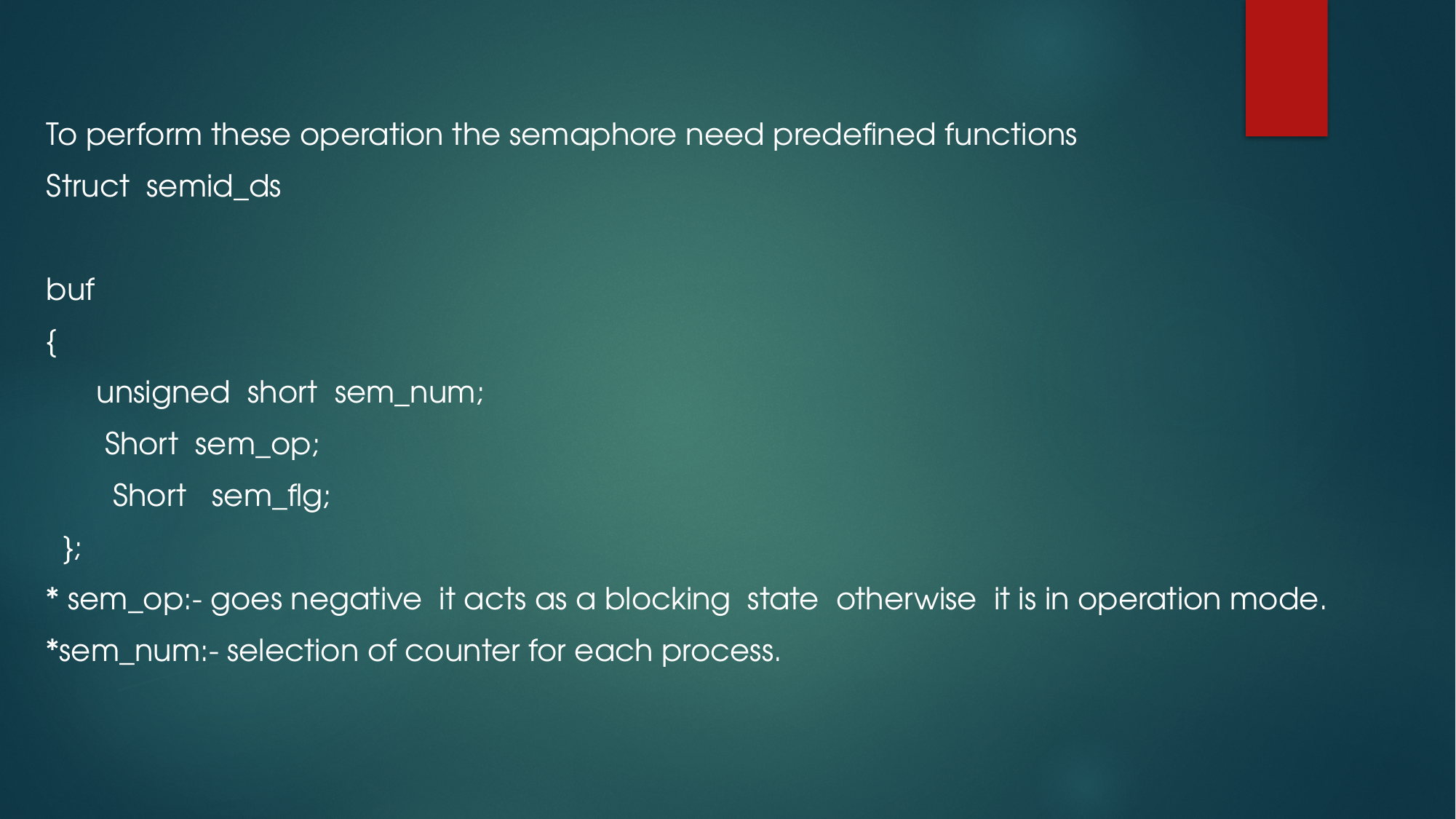

To perform these operation the semaphore need predefined functions
Struct  semid_ds

buf
{
      unsigned  short  sem_num;
       Short  sem_op;
        Short   sem_flg;
  };
* sem_op:- goes negative  it acts as a blocking  state  otherwise  it is in operation mode.
*sem_num:- selection of counter for each process.